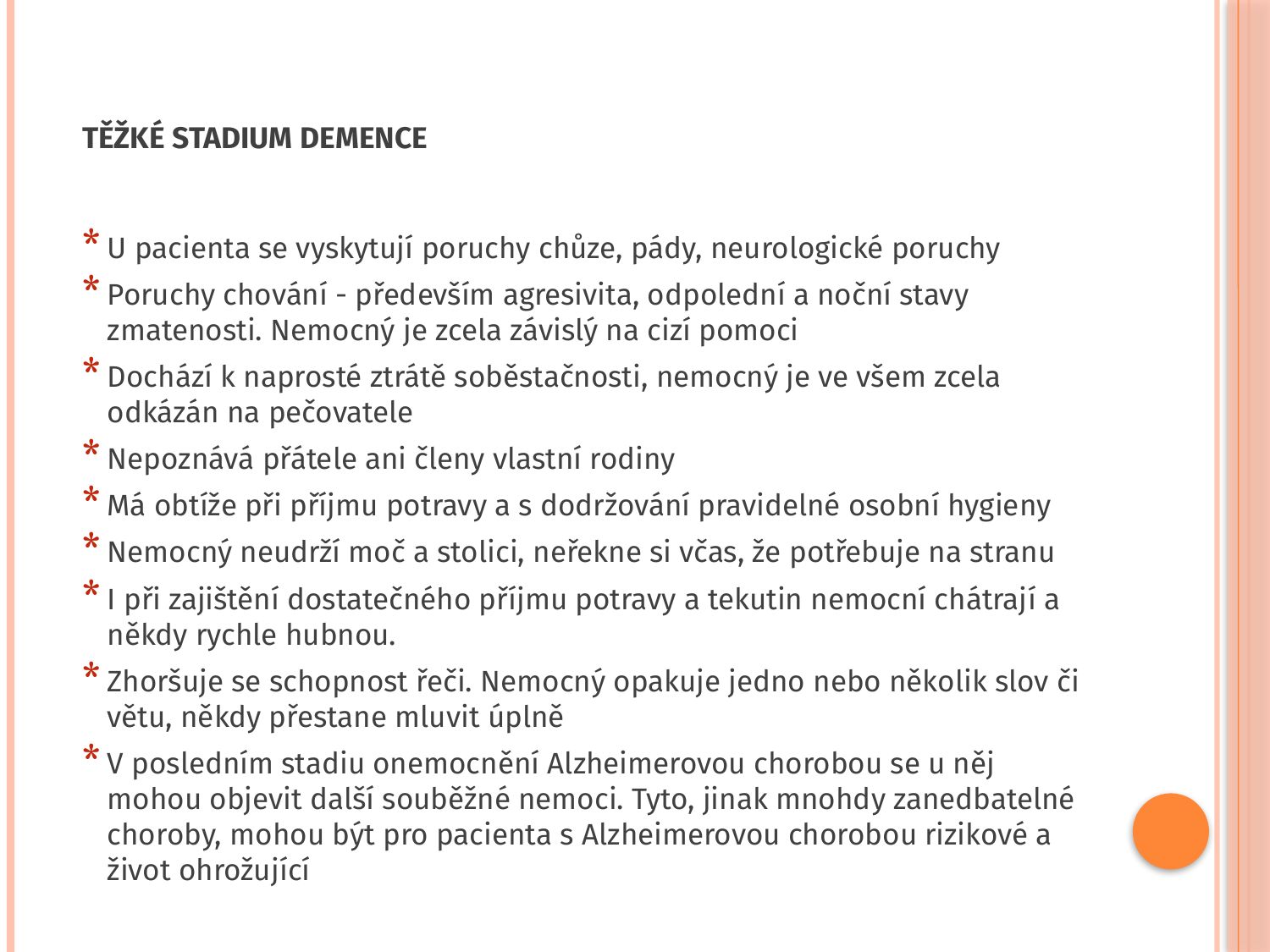

# TĚŽKÉ STADIUM DEMENCE
U pacienta se vyskytují poruchy chůze, pády, neurologické poruchy
Poruchy chování - především agresivita, odpolední a noční stavy zmatenosti. Nemocný je zcela závislý na cizí pomoci
Dochází k naprosté ztrátě soběstačnosti, nemocný je ve všem zcela odkázán na pečovatele
Nepoznává přátele ani členy vlastní rodiny
Má obtíže při příjmu potravy a s dodržování pravidelné osobní hygieny
Nemocný neudrží moč a stolici, neřekne si včas, že potřebuje na stranu
I při zajištění dostatečného příjmu potravy a tekutin nemocní chátrají a někdy rychle hubnou.
Zhoršuje se schopnost řeči. Nemocný opakuje jedno nebo několik slov či větu, někdy přestane mluvit úplně
V posledním stadiu onemocnění Alzheimerovou chorobou se u něj mohou objevit další souběžné nemoci. Tyto, jinak mnohdy zanedbatelné choroby, mohou být pro pacienta s Alzheimerovou chorobou rizikové a život ohrožující